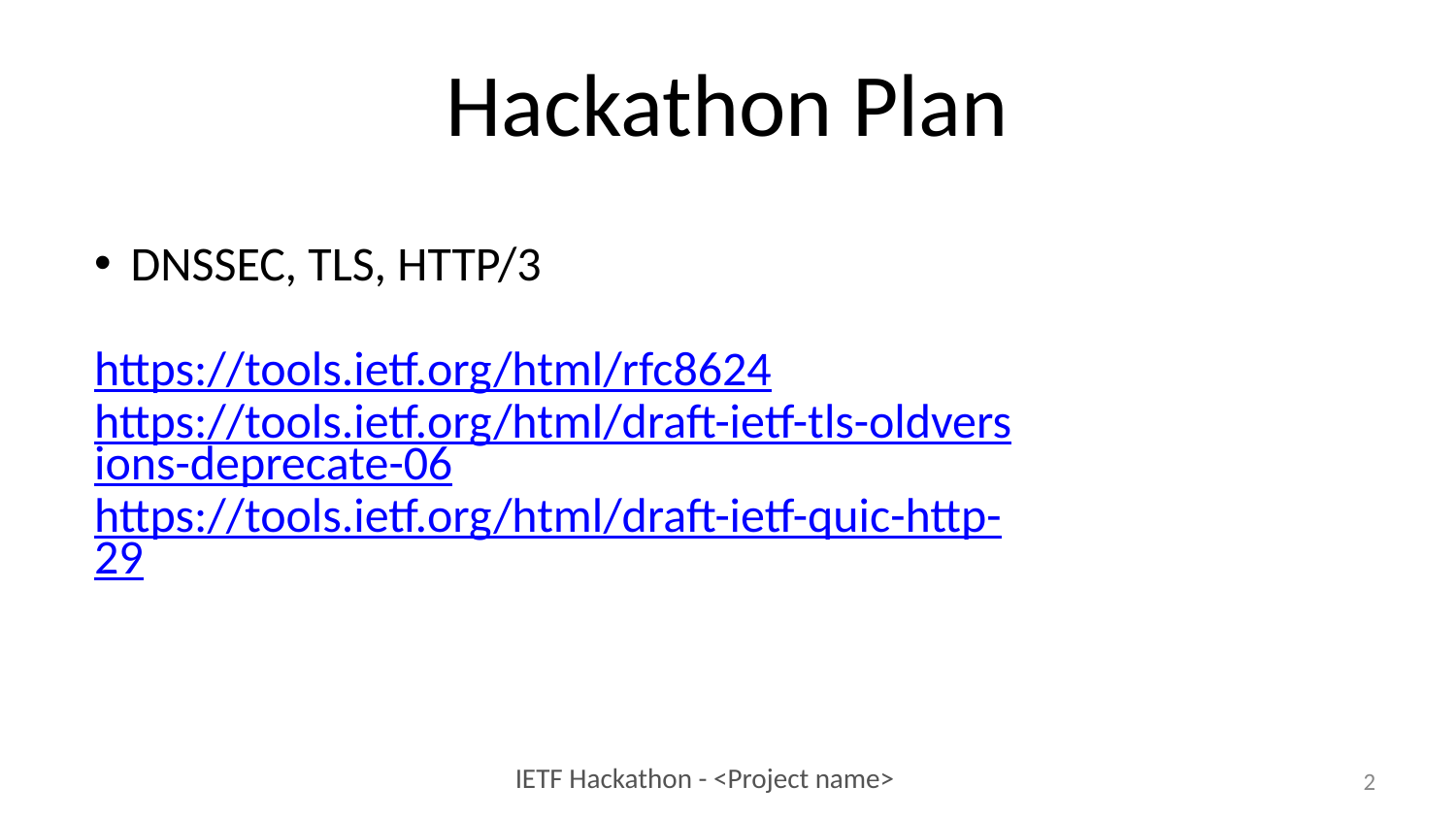

Hackathon Plan
DNSSEC, TLS, HTTP/3
https://tools.ietf.org/html/rfc8624
https://tools.ietf.org/html/draft-ietf-tls-oldversions-deprecate-06
https://tools.ietf.org/html/draft-ietf-quic-http-29

2